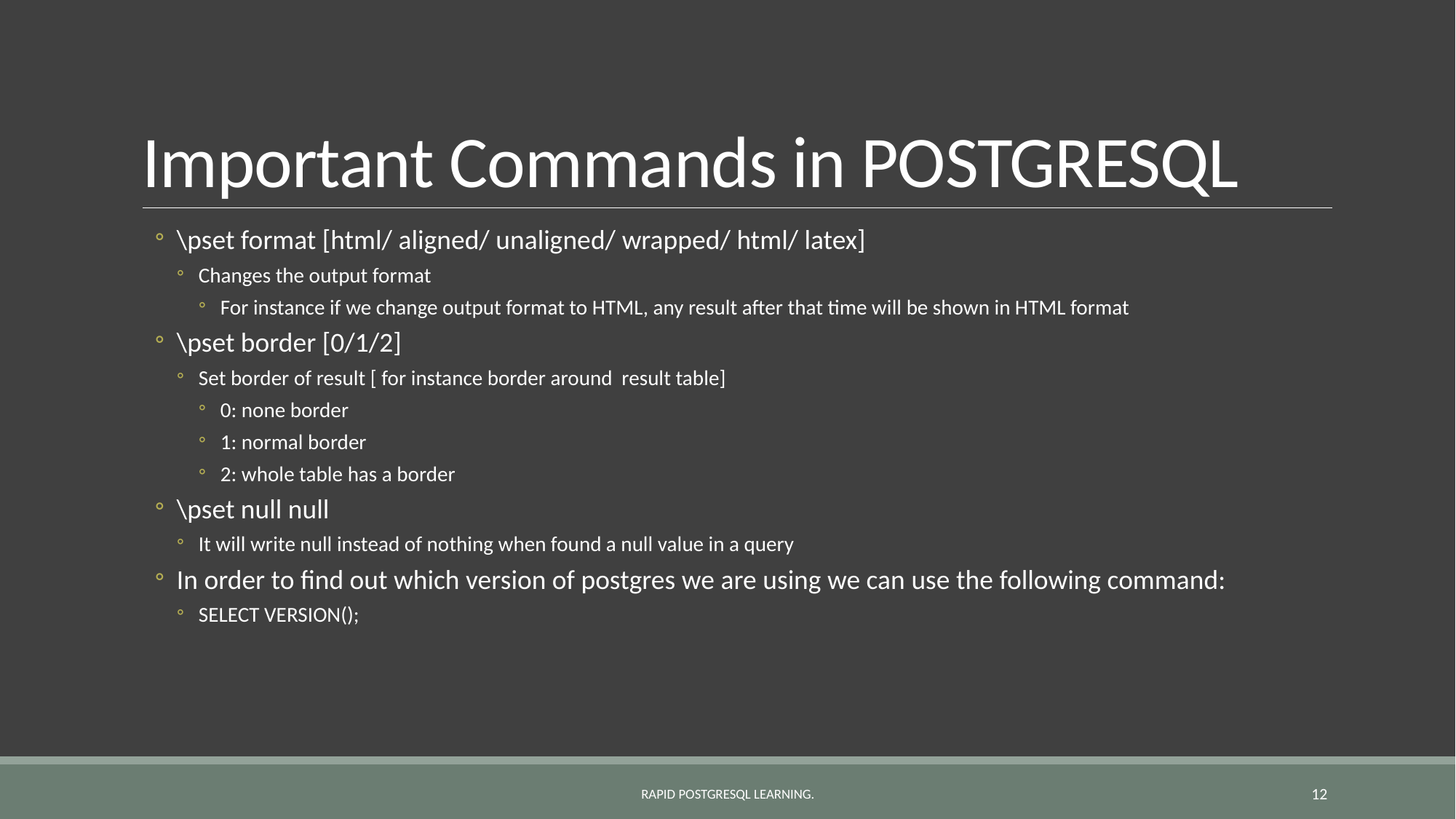

# Important Commands in POSTGRESQL
\pset format [html/ aligned/ unaligned/ wrapped/ html/ latex]
Changes the output format
For instance if we change output format to HTML, any result after that time will be shown in HTML format
\pset border [0/1/2]
Set border of result [ for instance border around  result table]
0: none border
1: normal border
2: whole table has a border
\pset null null
It will write null instead of nothing when found a null value in a query
In order to find out which version of postgres we are using we can use the following command:
SELECT VERSION();

Rapid POSTGRESQL learning.
12